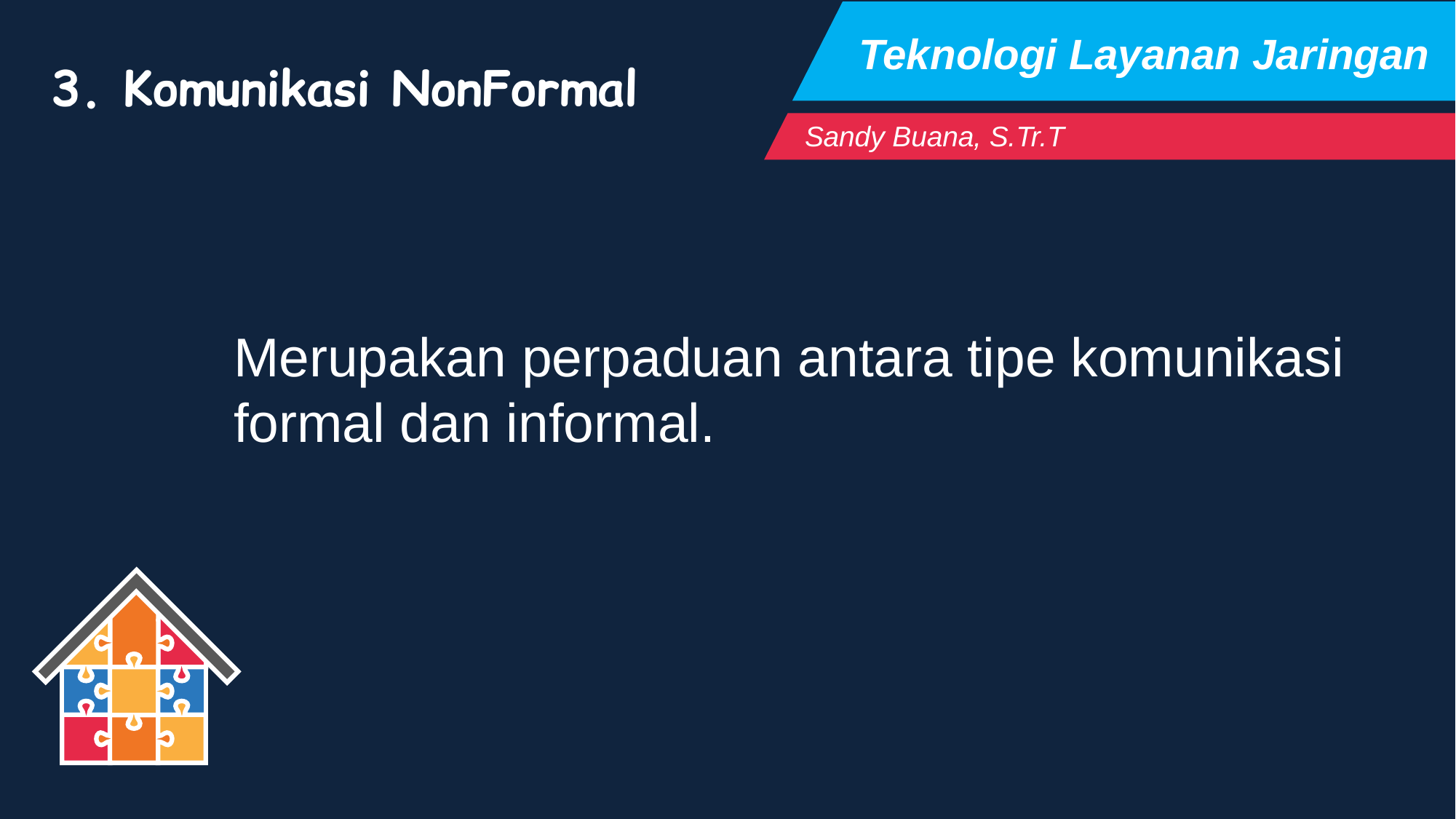

Teknologi Layanan Jaringan
3. Komunikasi NonFormal

Sandy Buana, S.Tr.T
Merupakan perpaduan antara tipe komunikasi formal dan informal.